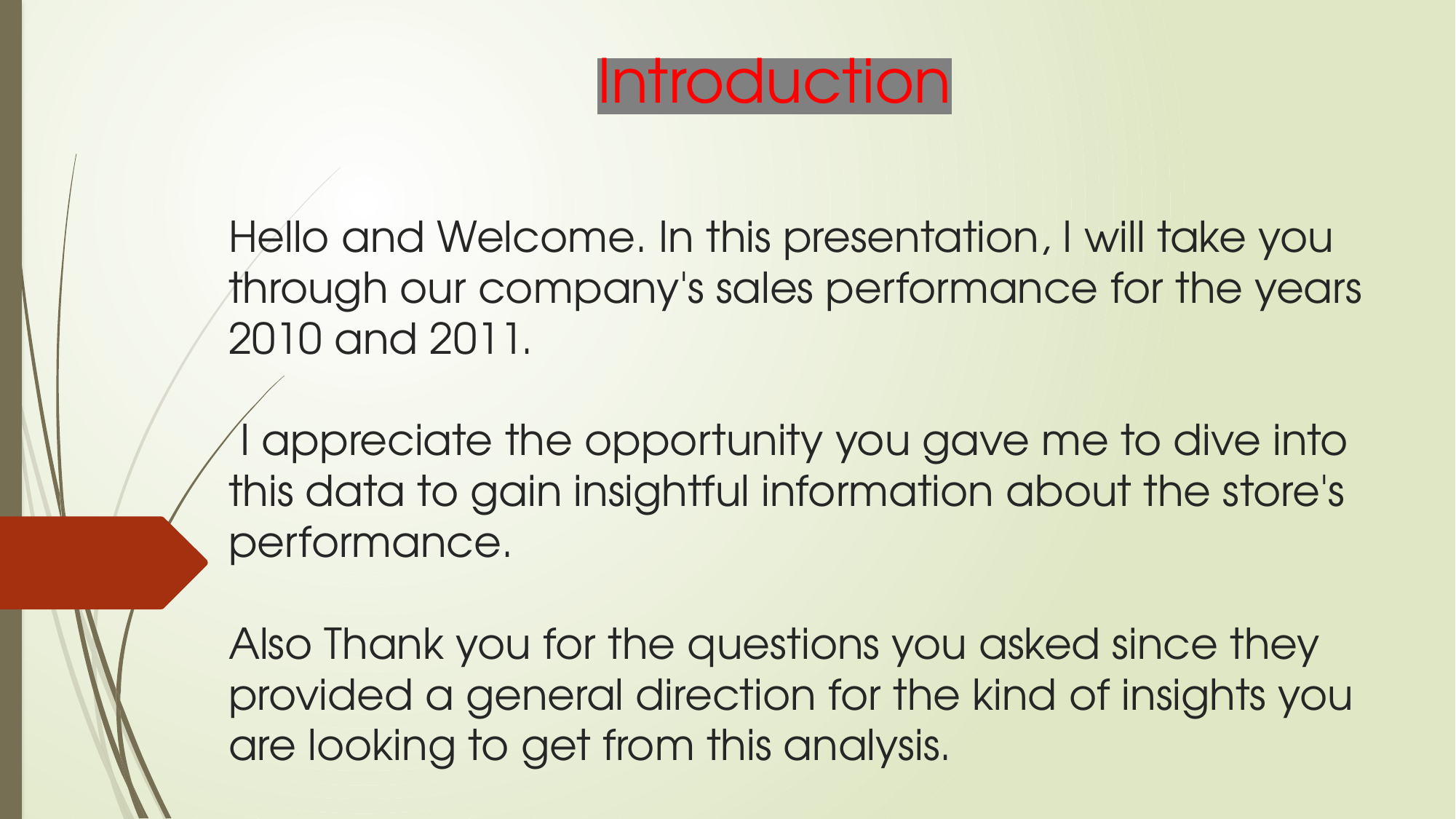

Introduction
# Hello and Welcome. In this presentation, I will take you through our company's sales performance for the years 2010 and 2011. I appreciate the opportunity you gave me to dive into this data to gain insightful information about the store's performance. Also Thank you for the questions you asked since they provided a general direction for the kind of insights you are looking to get from this analysis.